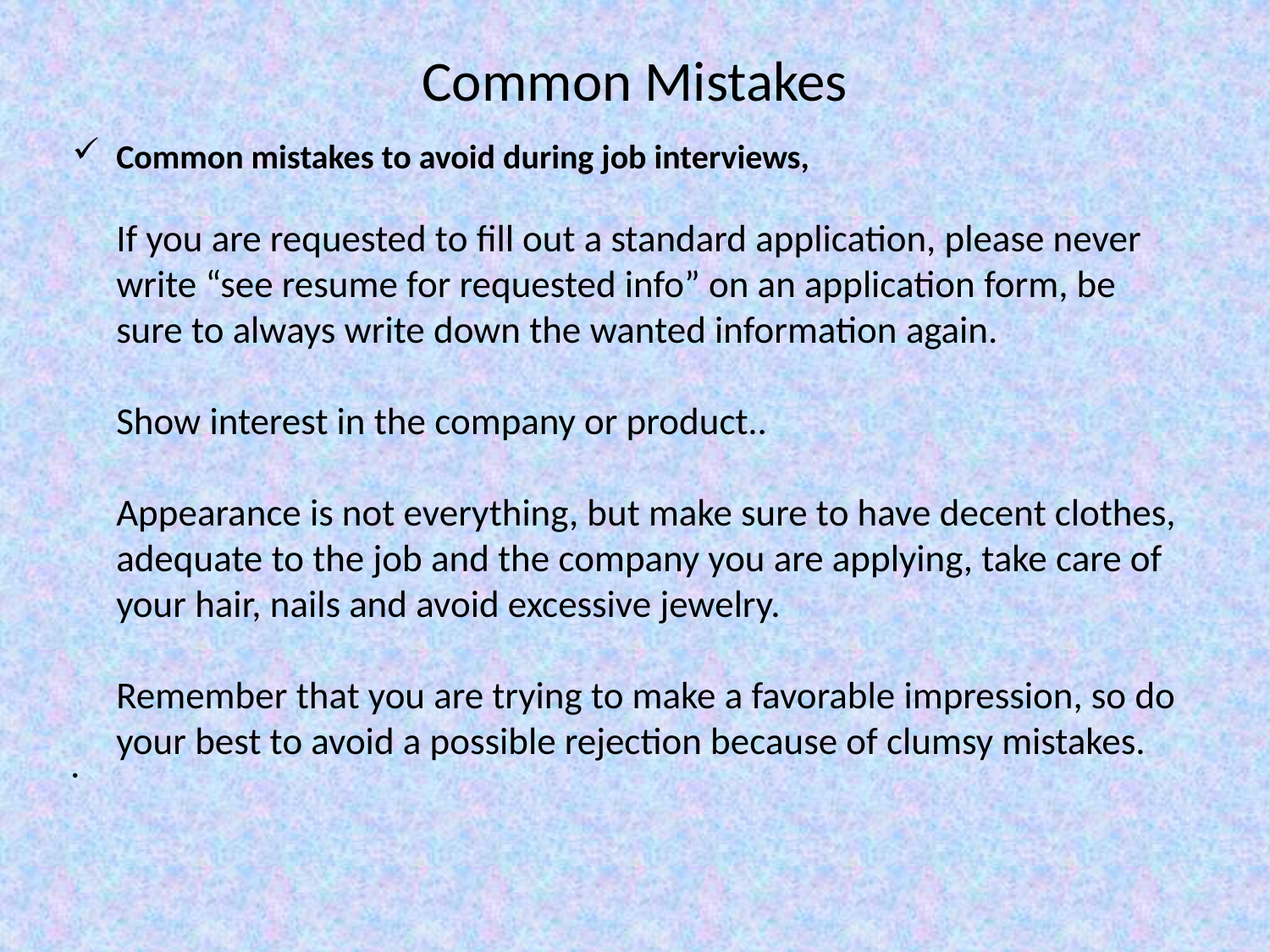

# Common Mistakes
Common mistakes to avoid during job interviews,
If you are requested to fill out a standard application, please never write “see resume for requested info” on an application form, be sure to always write down the wanted information again.
Show interest in the company or product..
Appearance is not everything, but make sure to have decent clothes, adequate to the job and the company you are applying, take care of your hair, nails and avoid excessive jewelry.
Remember that you are trying to make a favorable impression, so do your best to avoid a possible rejection because of clumsy mistakes.